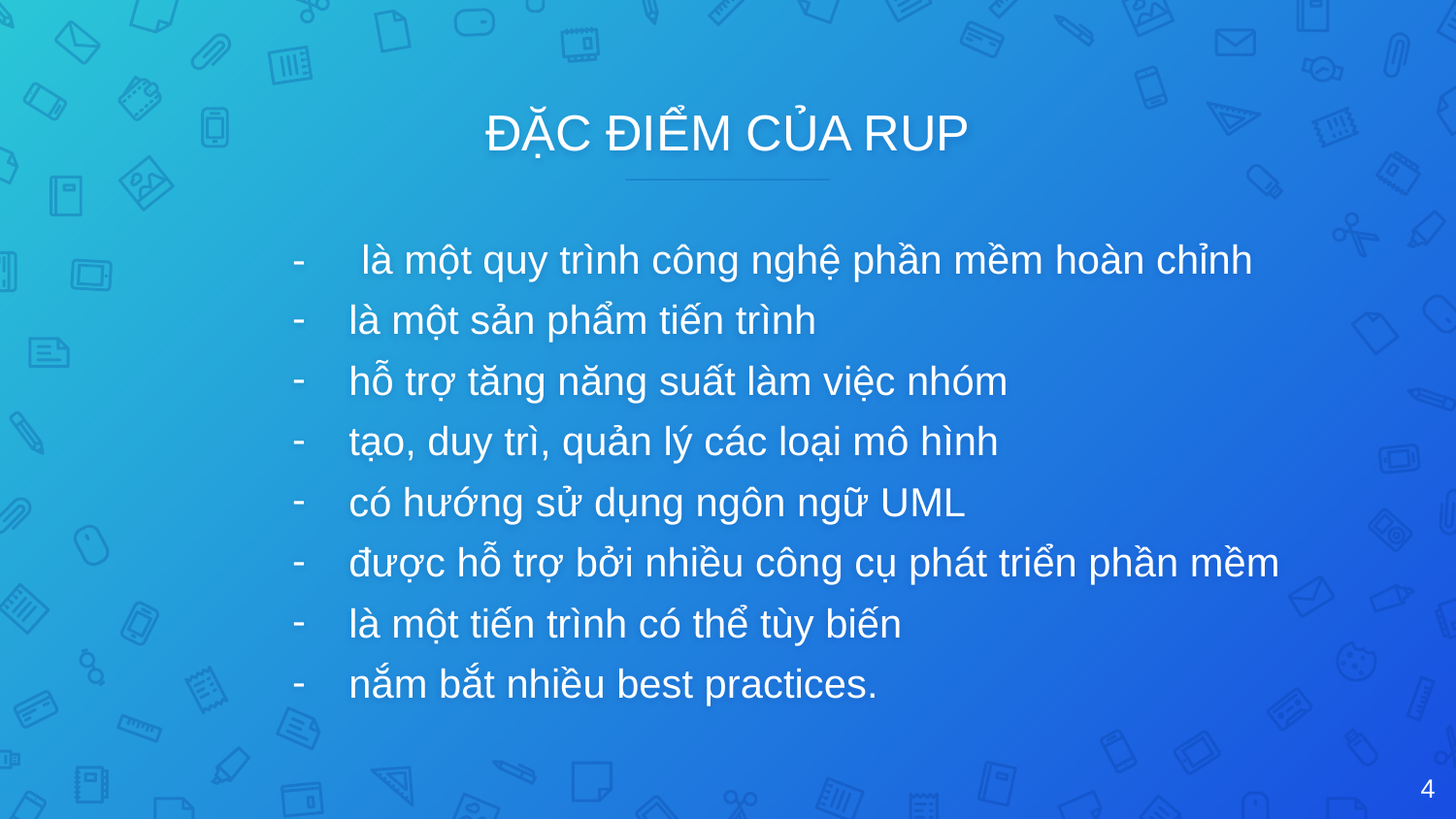

# ĐẶC ĐIỂM CỦA RUP
-     là một quy trình công nghệ phần mềm hoàn chỉnh
là một sản phẩm tiến trình
hỗ trợ tăng năng suất làm việc nhóm
tạo, duy trì, quản lý các loại mô hình
có hướng sử dụng ngôn ngữ UML
được hỗ trợ bởi nhiều công cụ phát triển phần mềm
là một tiến trình có thể tùy biến
nắm bắt nhiều best practices.

4